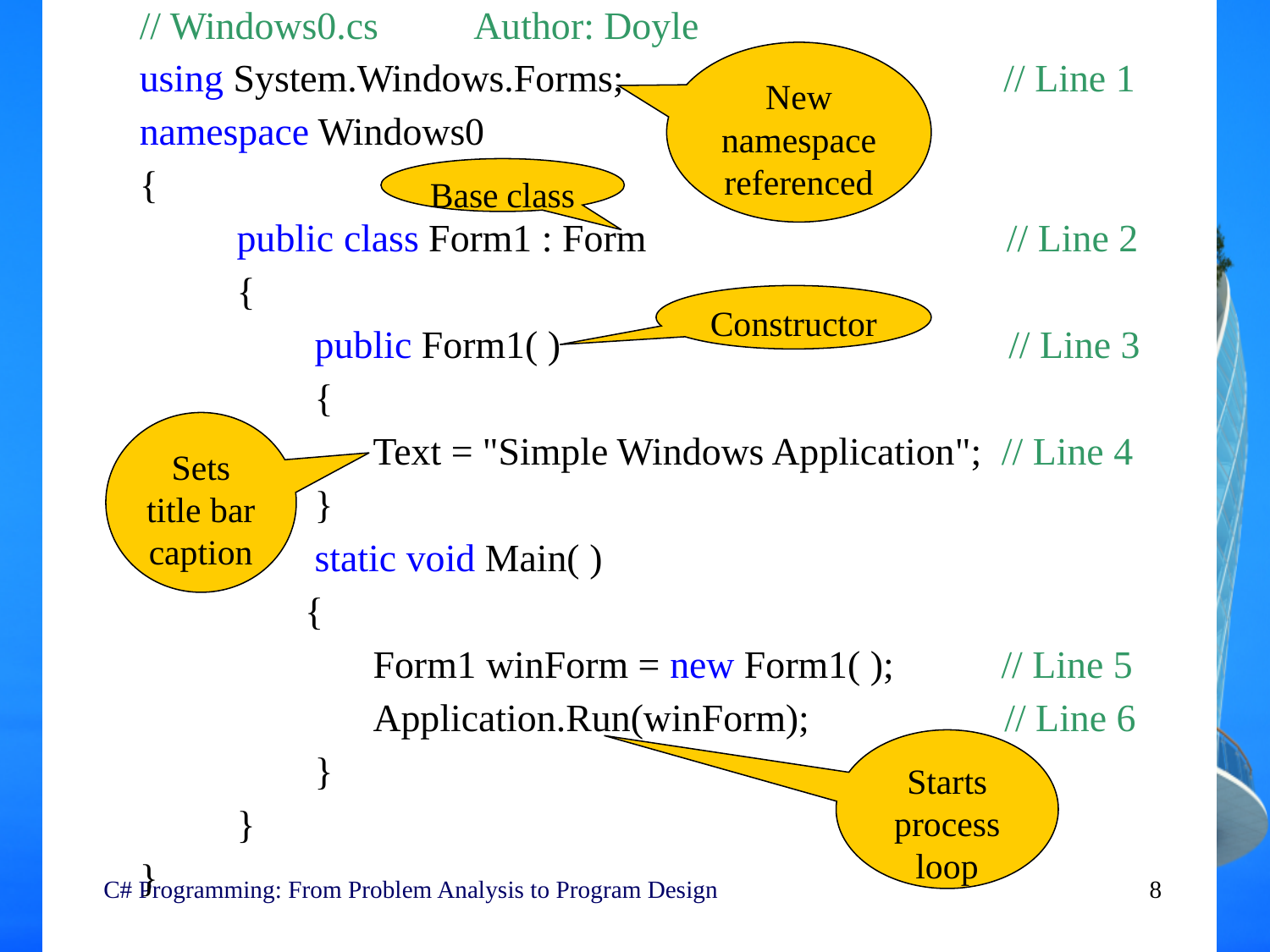

// Windows0.cs          Author: Doyle
using System.Windows.Forms;                                       // Line 1
namespace Windows0
{
          public class Form1 : Form                                     // Line 2
          {
                  public Form1( )                                              // Line 3
                  {
                        Text = "Simple Windows Application";  // Line 4
                  }
                  static void Main( )
                 {
                        Form1 winForm = new Form1( );           // Line 5
                        Application.Run(winForm);                    // Line 6
                  }
          }
}

New namespace referenced
Base class
Constructor
Sets title bar caption
Starts process loop
 C# Programming: From Problem Analysis to Program Design
8